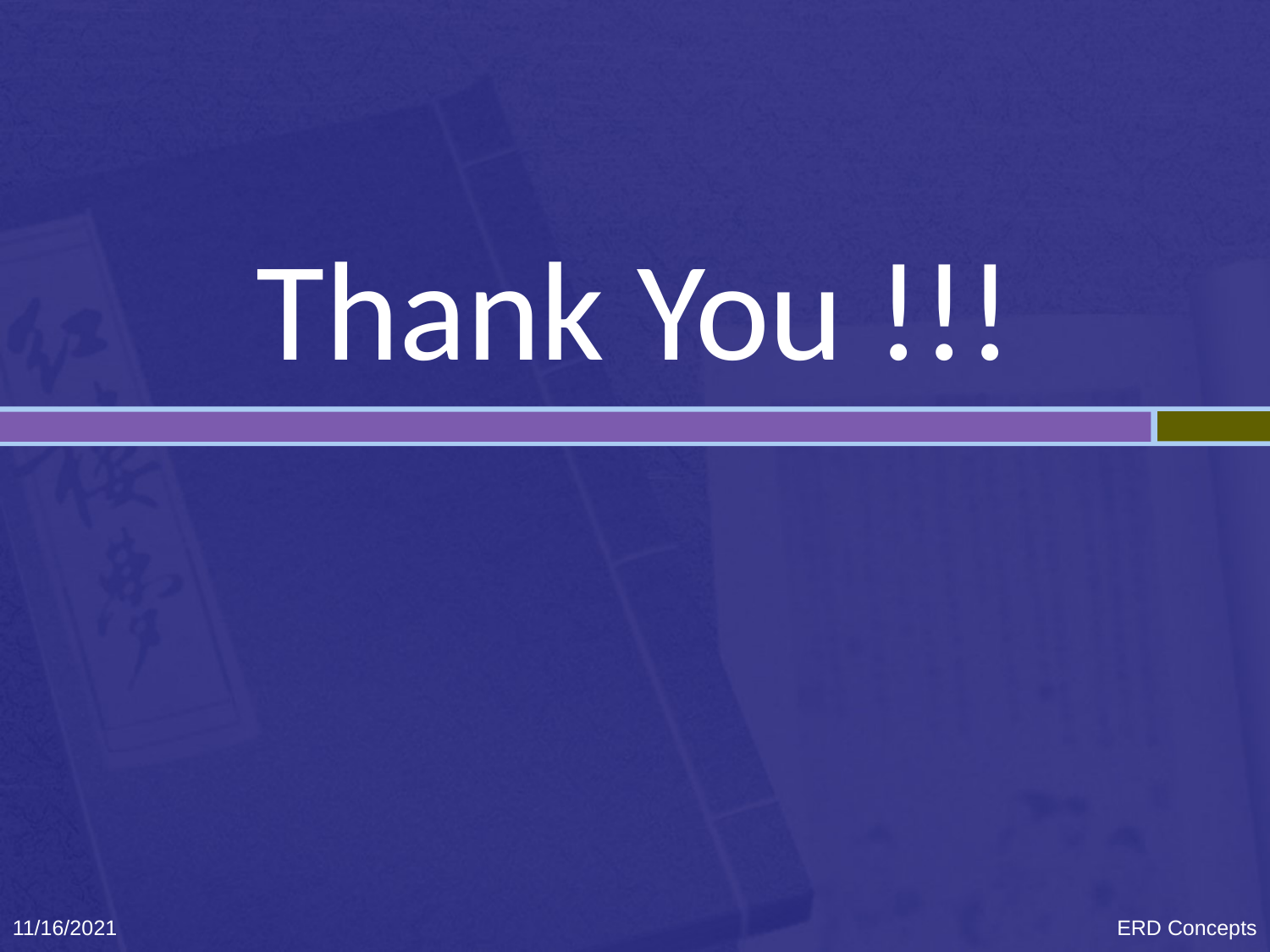

# Thank You !!!
11/16/2021
ERD Concepts